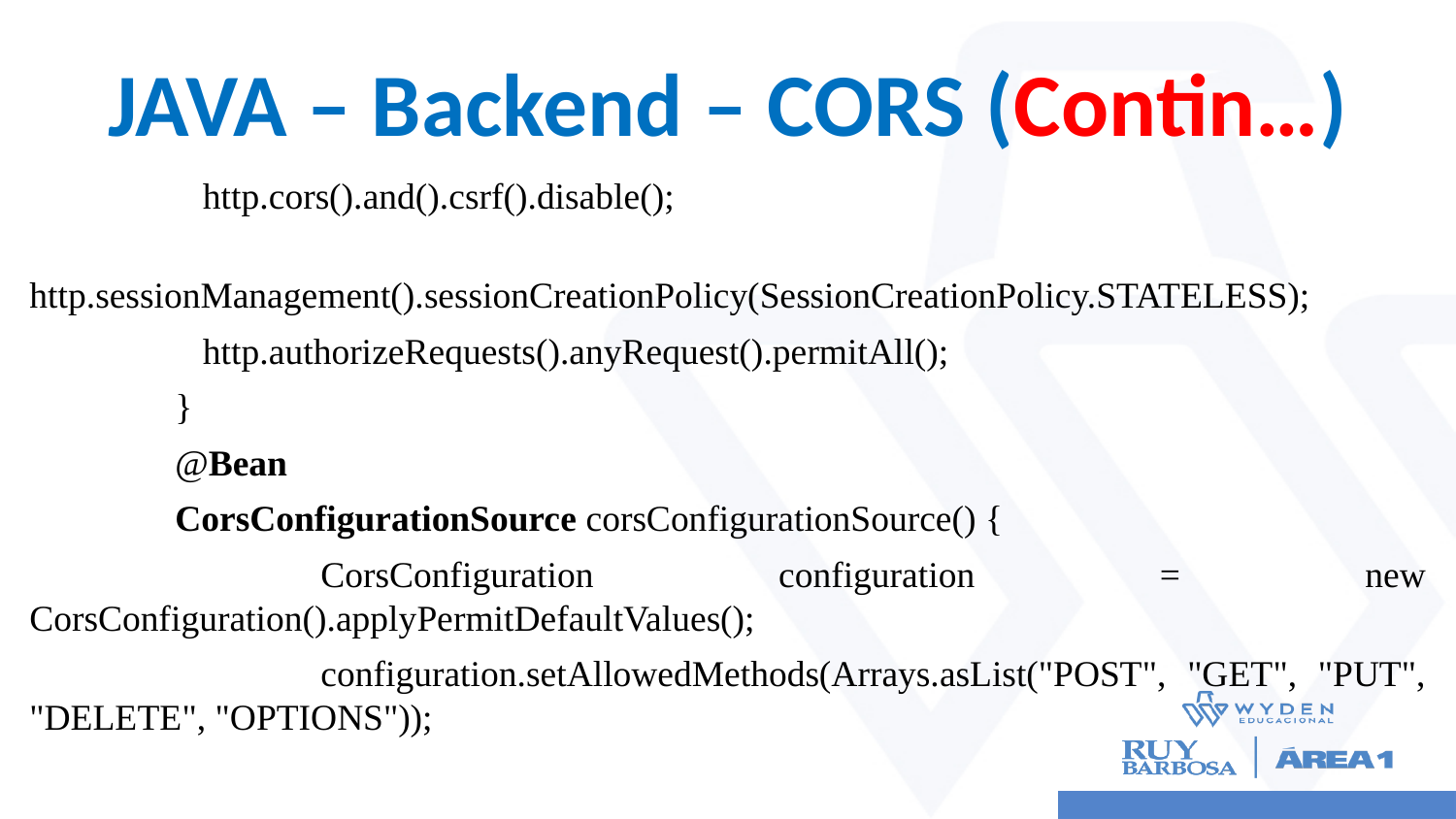

# JAVA – Backend – CORS (Contin…)
	   http.cors().and().csrf().disable();
	   http.sessionManagement().sessionCreationPolicy(SessionCreationPolicy.STATELESS);
	   http.authorizeRequests().anyRequest().permitAll();
	}
	@Bean
	CorsConfigurationSource corsConfigurationSource() {
		CorsConfiguration configuration = new CorsConfiguration().applyPermitDefaultValues();
		configuration.setAllowedMethods(Arrays.asList("POST", "GET", "PUT", "DELETE", "OPTIONS"));